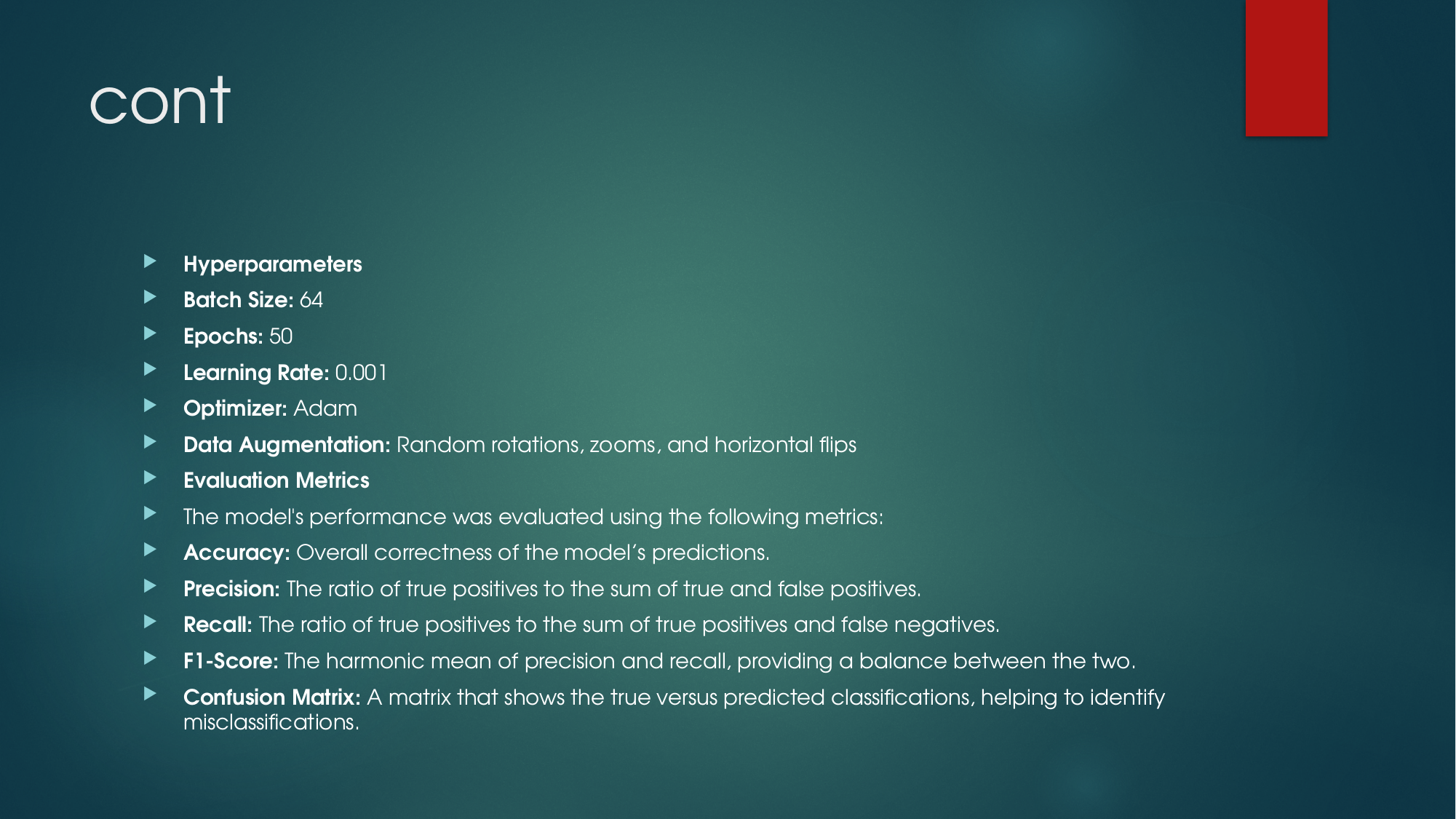

# cont
Hyperparameters
Batch Size: 64
Epochs: 50
Learning Rate: 0.001
Optimizer: Adam
Data Augmentation: Random rotations, zooms, and horizontal flips
Evaluation Metrics
The model's performance was evaluated using the following metrics:
Accuracy: Overall correctness of the model’s predictions.
Precision: The ratio of true positives to the sum of true and false positives.
Recall: The ratio of true positives to the sum of true positives and false negatives.
F1-Score: The harmonic mean of precision and recall, providing a balance between the two.
Confusion Matrix: A matrix that shows the true versus predicted classifications, helping to identify misclassifications.